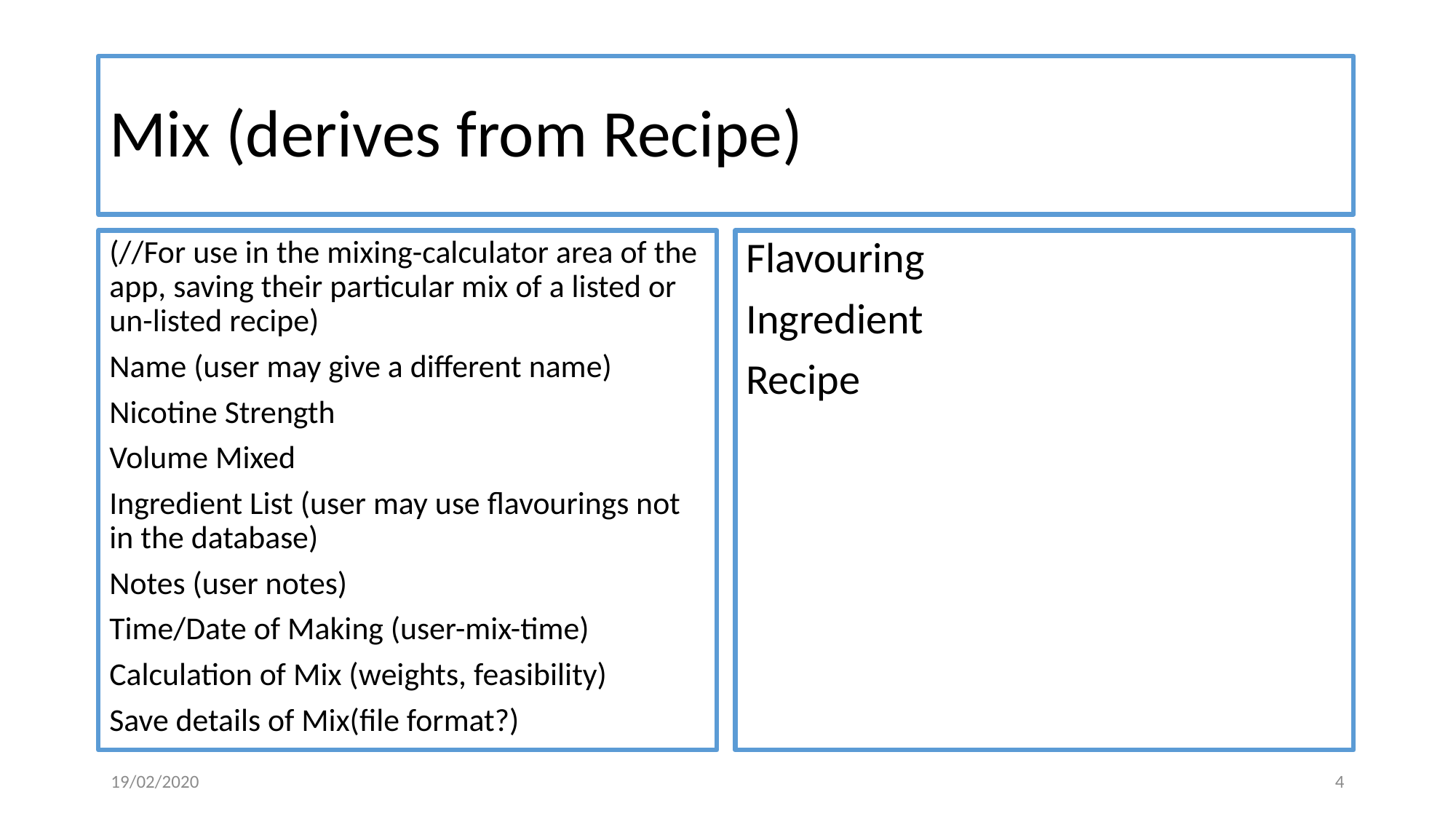

# Mix (derives from Recipe)
(//For use in the mixing-calculator area of the app, saving their particular mix of a listed or un-listed recipe)
Name (user may give a different name)
Nicotine Strength
Volume Mixed
Ingredient List (user may use flavourings not in the database)
Notes (user notes)
Time/Date of Making (user-mix-time)
Calculation of Mix (weights, feasibility)
Save details of Mix(file format?)
Flavouring
Ingredient
Recipe
19/02/2020
4